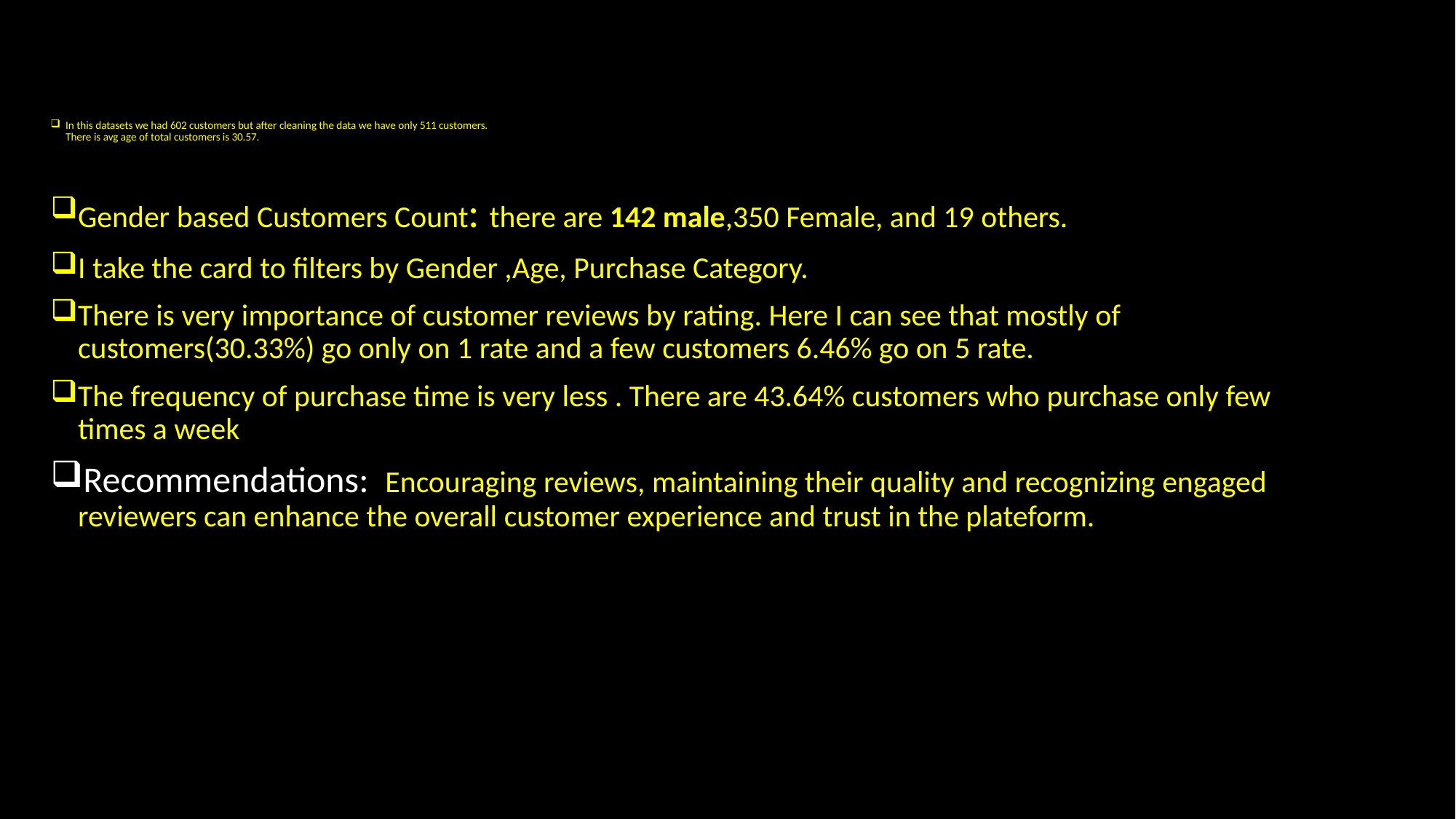

# In this datasets we had 602 customers but after cleaning the data we have only 511 customers. There is avg age of total customers is 30.57.
Gender based Customers Count: there are 142 male,350 Female, and 19 others.
I take the card to filters by Gender ,Age, Purchase Category.
There is very importance of customer reviews by rating. Here I can see that mostly of customers(30.33%) go only on 1 rate and a few customers 6.46% go on 5 rate.
The frequency of purchase time is very less . There are 43.64% customers who purchase only few times a week
Recommendations:  Encouraging reviews, maintaining their quality and recognizing engaged reviewers can enhance the overall customer experience and trust in the plateform.